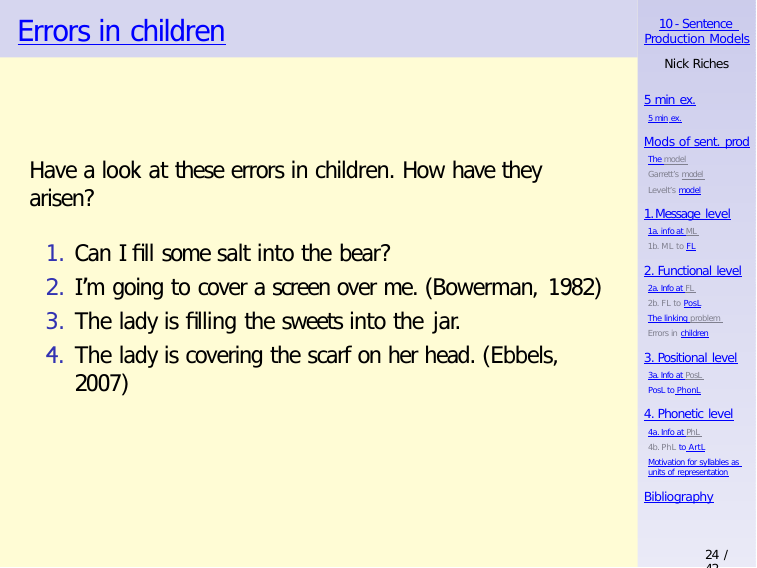

# Errors in children
10 - Sentence  Production Models
Nick Riches

5 min ex.
5 min ex.
Mods of sent. prod
The model  Garrett’s model  Levelt’s model
Have a look at these errors in children. How have they  arisen?
1. Message level
1a. info at ML  1b. ML to FL
Can I fill some salt into the bear?
I’m going to cover a screen over me. (Bowerman, 1982)
The lady is filling the sweets into the jar.
The lady is covering the scarf on her head. (Ebbels,  2007)
2. Functional level
2a. Info at FL  2b. FL to PosL
The linking problem  Errors in children
3. Positional level
3a. Info at PosL  PosL to PhonL
4. Phonetic level
4a. Info at PhL  4b. PhL to ArtL
Motivation for syllables as  units of representation
Bibliography
24 / 42